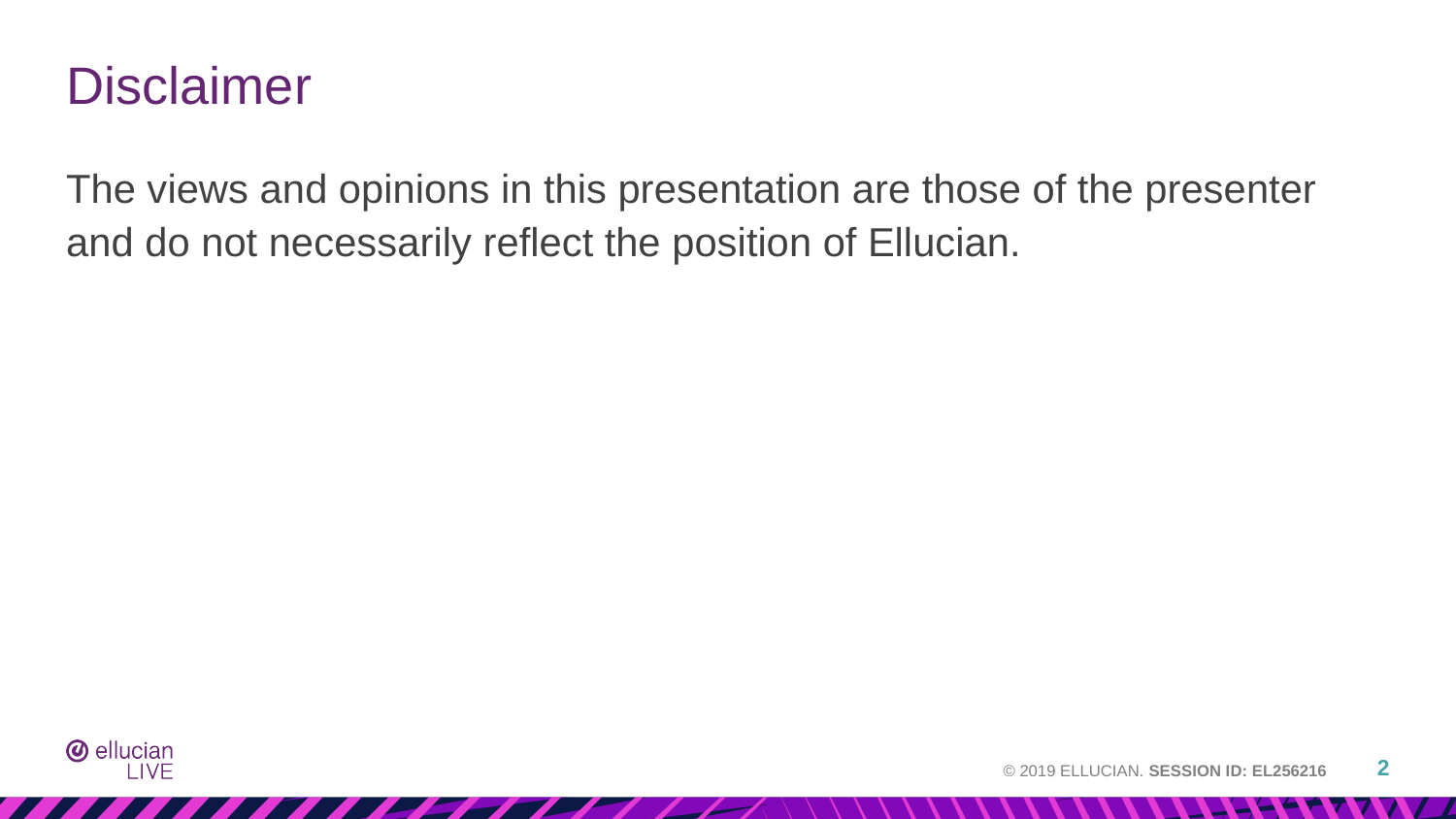

# Disclaimer
The views and opinions in this presentation are those of the presenter and do not necessarily reflect the position of Ellucian.
2